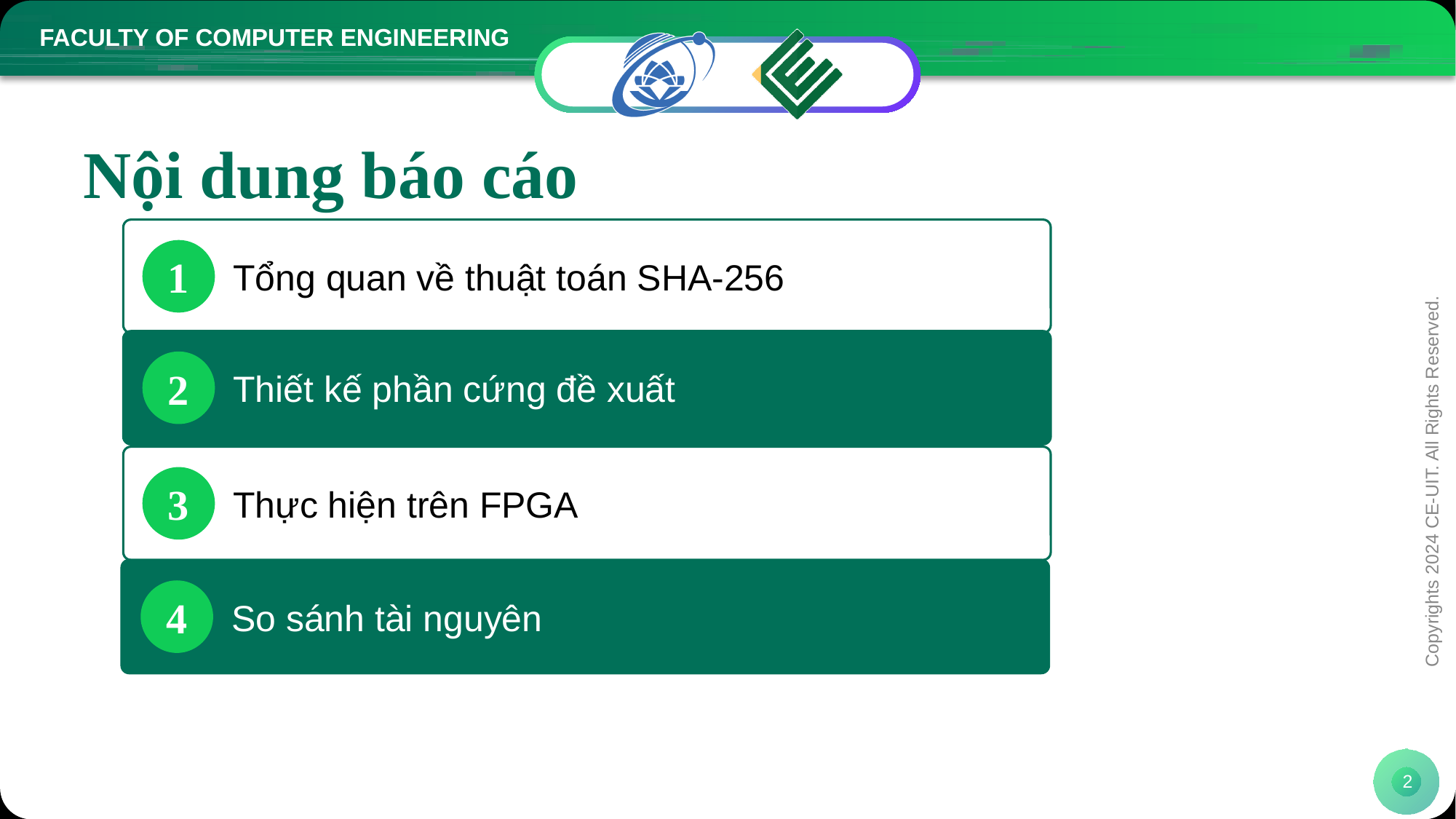

# Nội dung báo cáo

1
Tổng quan về thuật toán SHA-256

2
Thiết kế phần cứng đề xuất

3
Thực hiện trên FPGA
Copyrights 2024 CE-UIT. All Rights Reserved.

4
So sánh tài nguyên
2